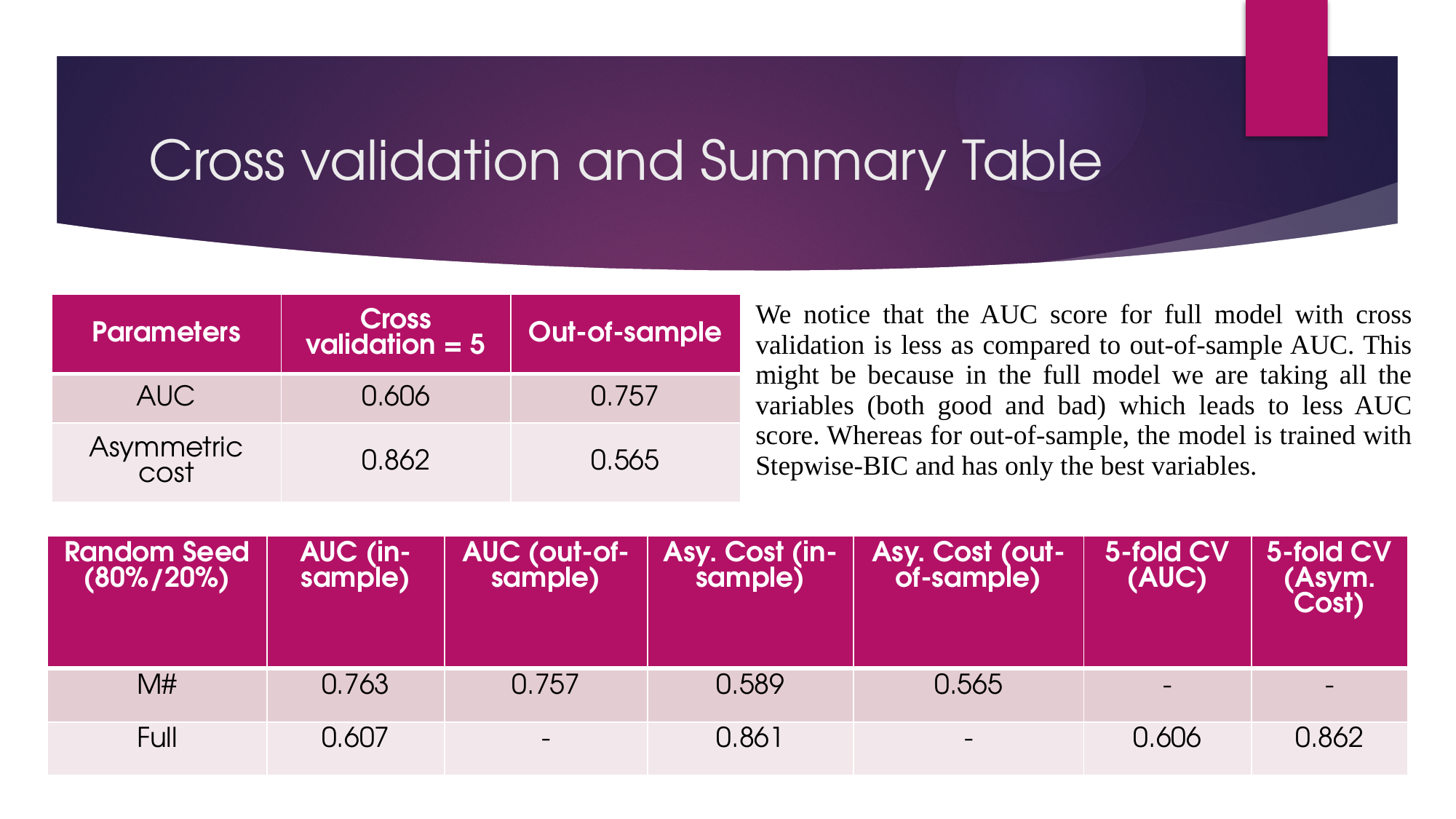

# Cross validation and Summary Table
We notice that the AUC score for full model with cross validation is less as compared to out-of-sample AUC. This might be because in the full model we are taking all the variables (both good and bad) which leads to less AUC score. Whereas for out-of-sample, the model is trained with Stepwise-BIC and has only the best variables.
| Parameters | Cross validation = 5 | Out-of-sample |
| --- | --- | --- |
| AUC | 0.606 | 0.757 |
| Asymmetric cost | 0.862 | 0.565 |
| Random Seed (80%/20%) | AUC (in-sample) | AUC (out-of-sample) | Asy. Cost (in-sample) | Asy. Cost (out-of-sample) | 5-fold CV (AUC) | 5-fold CV (Asym. Cost) |
| --- | --- | --- | --- | --- | --- | --- |
| M# | 0.763 | 0.757 | 0.589 | 0.565 | - | - |
| Full | 0.607 | - | 0.861 | - | 0.606 | 0.862 |